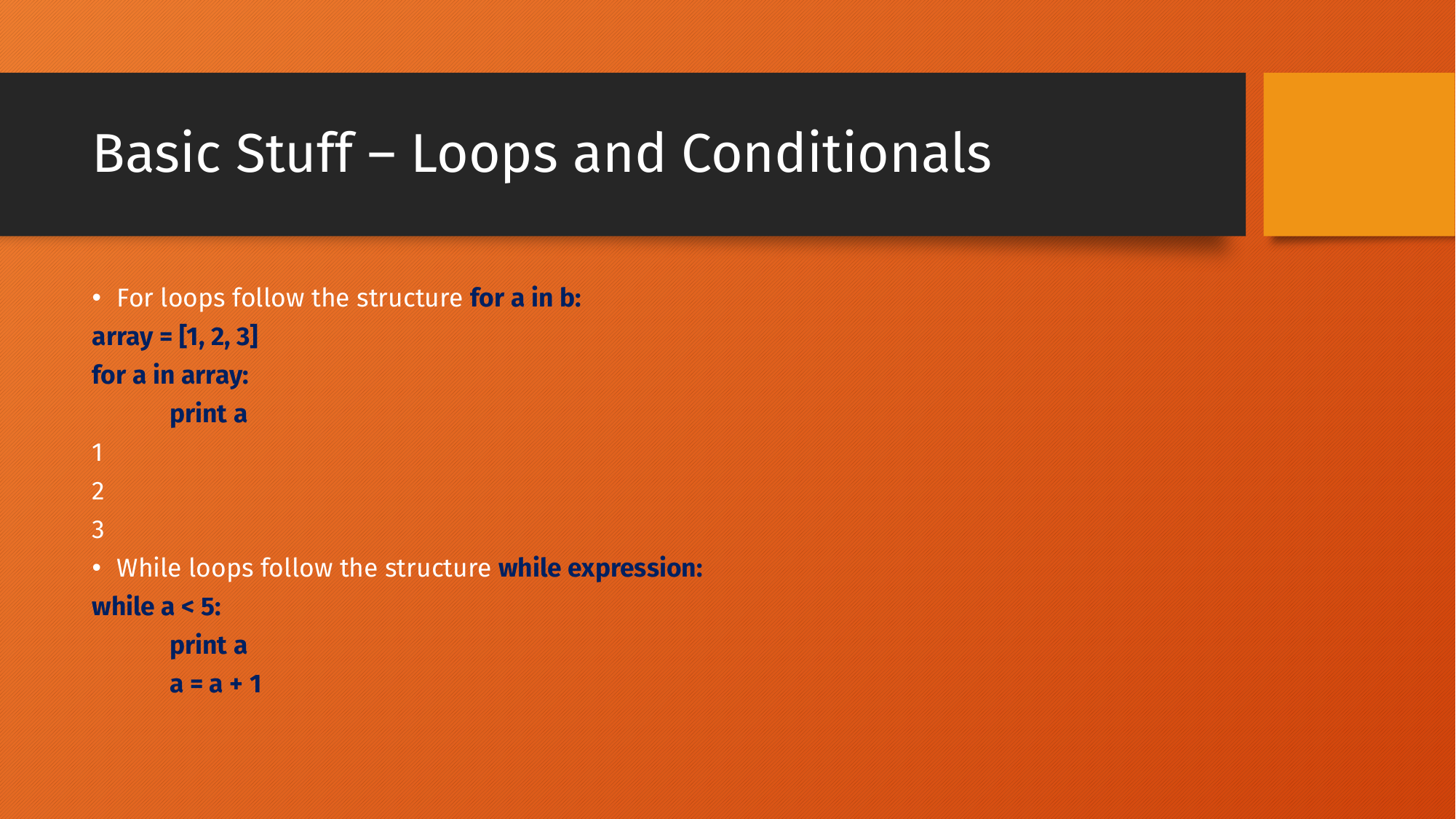

# Basic Stuff – Loops and Conditionals
For loops follow the structure for a in b:
array = [1, 2, 3]
for a in array:
	print a
1
2
3
While loops follow the structure while expression:
while a < 5:
	print a
	a = a + 1